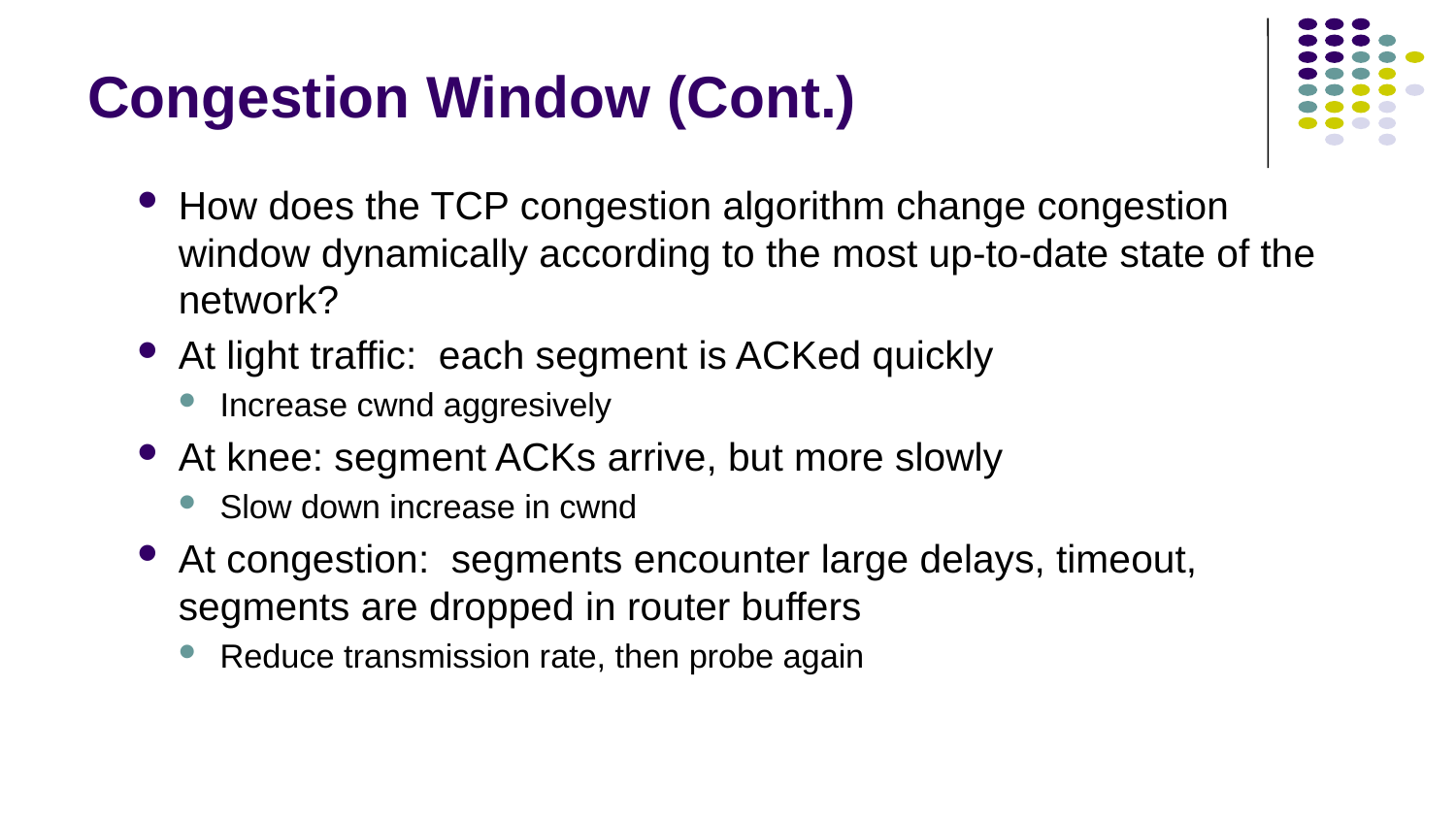

# Congestion Window (Cont.)
How does the TCP congestion algorithm change congestion window dynamically according to the most up-to-date state of the network?
At light traffic:  each segment is ACKed quickly
Increase cwnd aggresively
At knee: segment ACKs arrive, but more slowly
Slow down increase in cwnd
At congestion:  segments encounter large delays, timeout,  segments are dropped in router buffers
Reduce transmission rate, then probe again